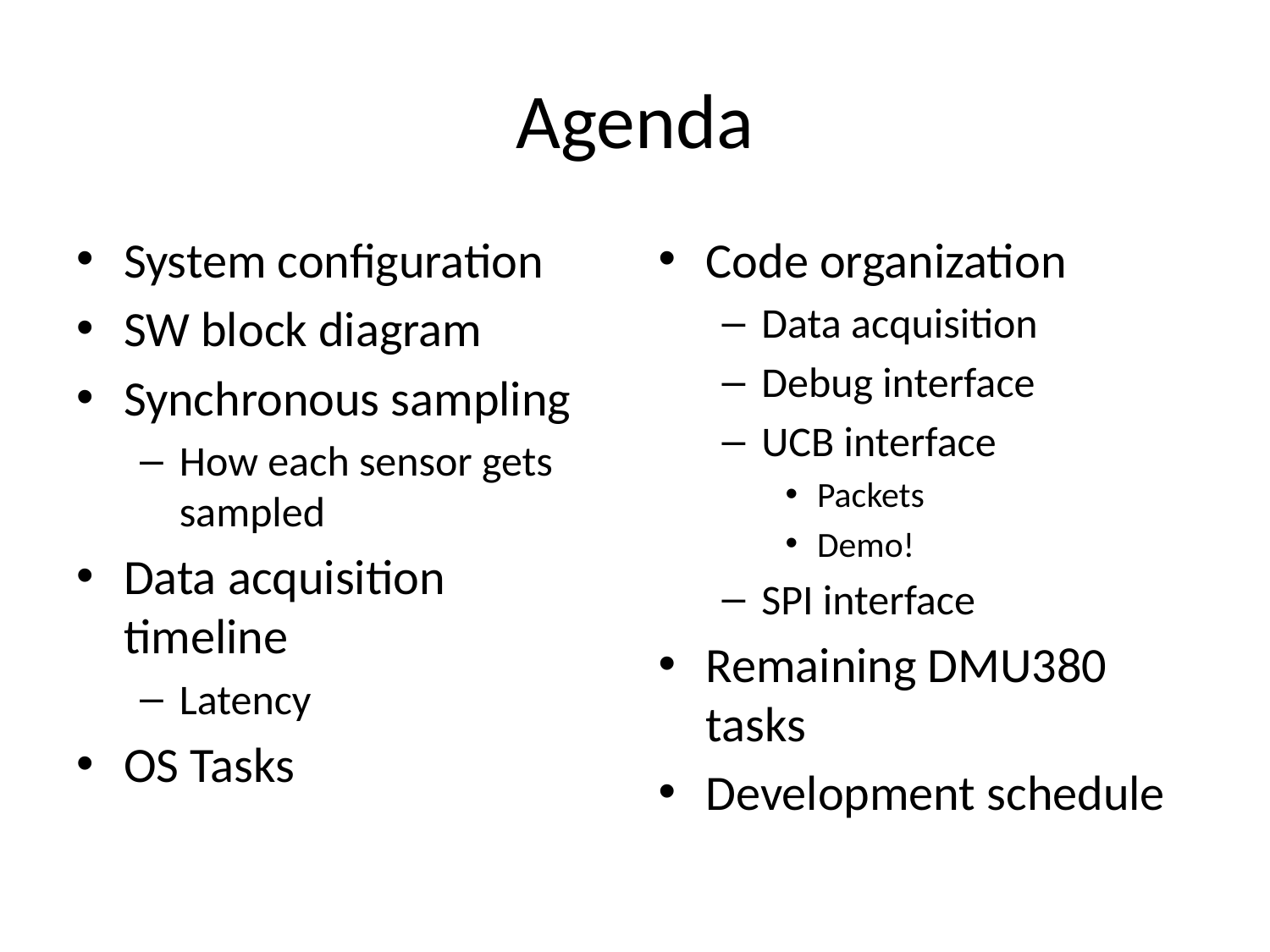

# Agenda
System configuration
SW block diagram
Synchronous sampling
How each sensor gets sampled
Data acquisition timeline
Latency
OS Tasks
Code organization
Data acquisition
Debug interface
UCB interface
Packets
Demo!
SPI interface
Remaining DMU380 tasks
Development schedule